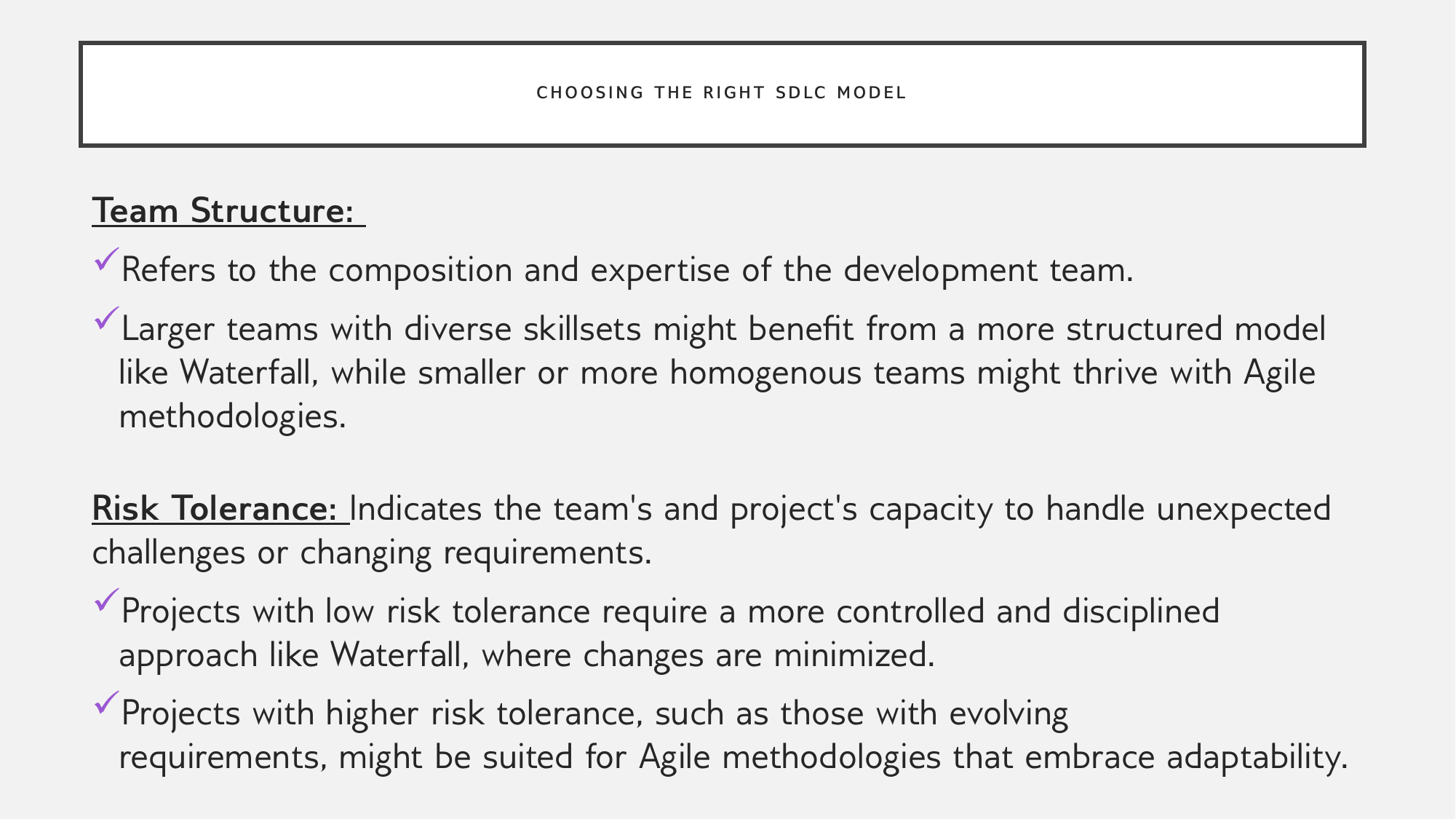

# choosing the right SDLC model
Team Structure:
Refers to the composition and expertise of the development team.
Larger teams with diverse skillsets might benefit from a more structured model like Waterfall, while smaller or more homogenous teams might thrive with Agile methodologies.

Risk Tolerance: Indicates the team's and project's capacity to handle unexpected challenges or changing requirements.
Projects with low risk tolerance require a more controlled and disciplined approach like Waterfall, where changes are minimized.
Projects with higher risk tolerance, such as those with evolving requirements, might be suited for Agile methodologies that embrace adaptability.